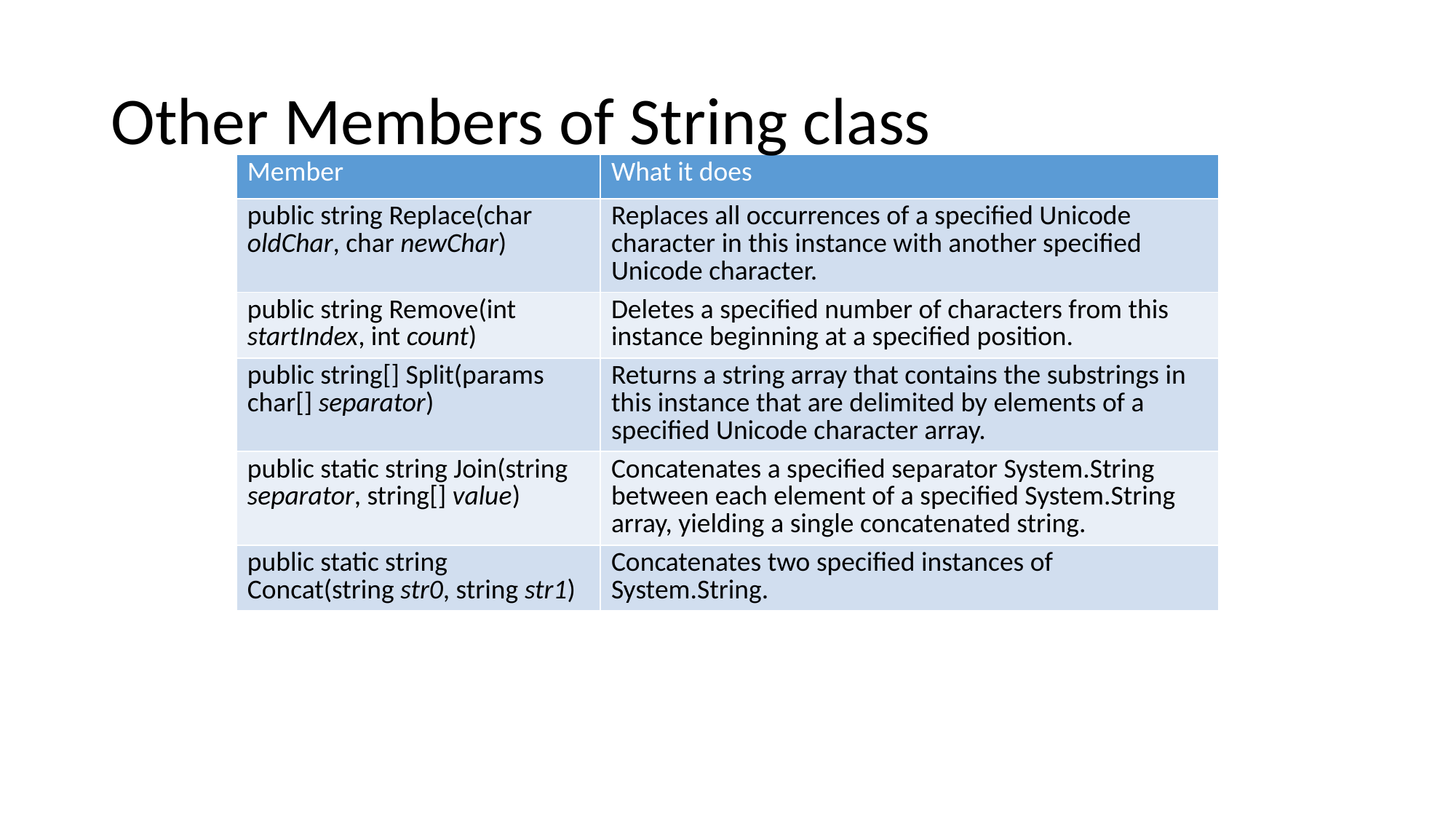

# Other Members of String class
| Member | What it does |
| --- | --- |
| public string Replace(char oldChar, char newChar) | Replaces all occurrences of a specified Unicode character in this instance with another specified Unicode character. |
| public string Remove(int startIndex, int count) | Deletes a specified number of characters from this instance beginning at a specified position. |
| public string[] Split(params char[] separator) | Returns a string array that contains the substrings in this instance that are delimited by elements of a specified Unicode character array. |
| public static string Join(string separator, string[] value) | Concatenates a specified separator System.String between each element of a specified System.String array, yielding a single concatenated string. |
| public static string Concat(string str0, string str1) | Concatenates two specified instances of System.String. |